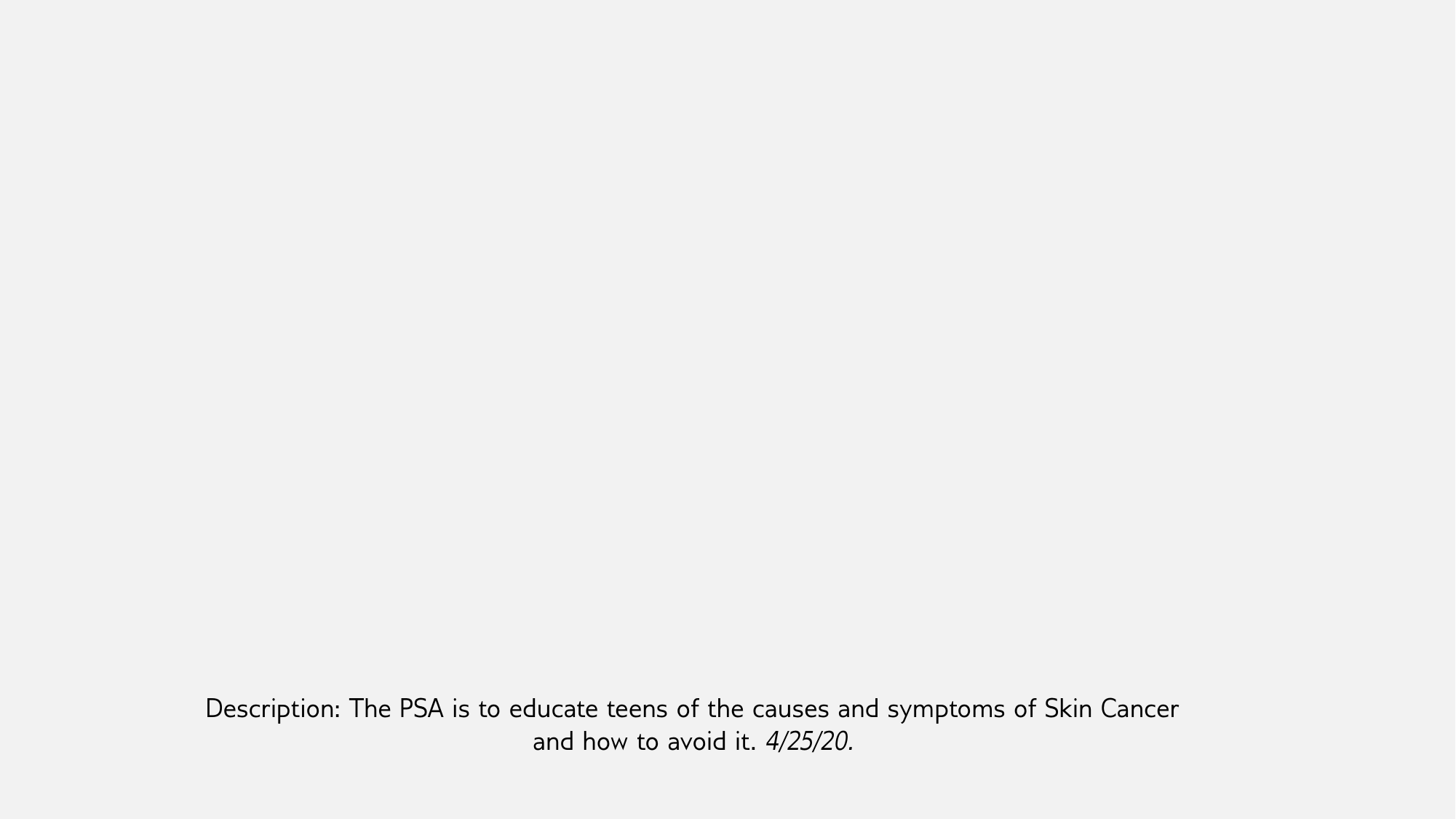

Description: The PSA is to educate teens of the causes and symptoms of Skin Cancer and how to avoid it. 4/25/20.